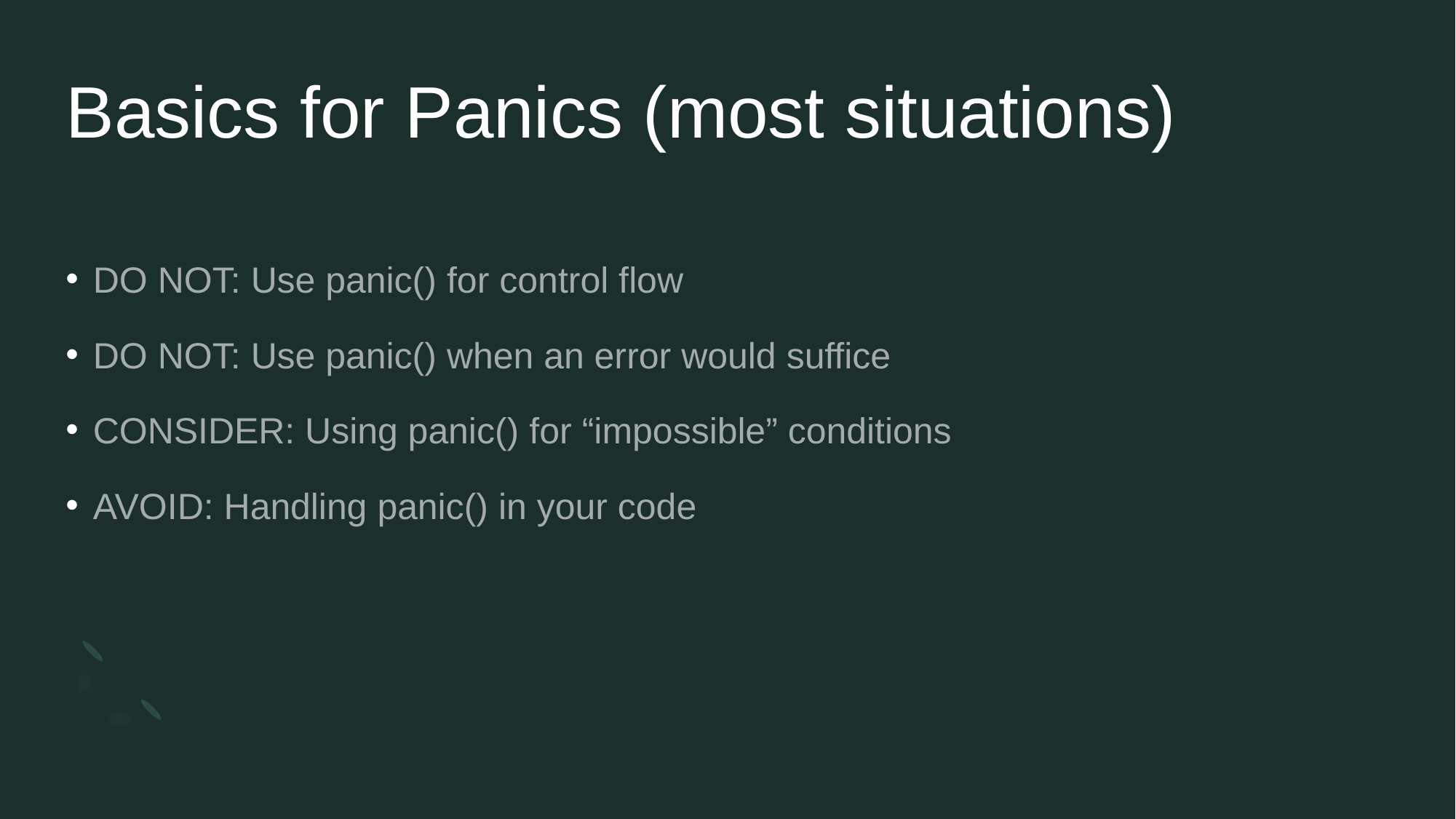

# Basics for Panics (most situations)
DO NOT: Use panic() for control flow
DO NOT: Use panic() when an error would suffice
CONSIDER: Using panic() for “impossible” conditions
AVOID: Handling panic() in your code